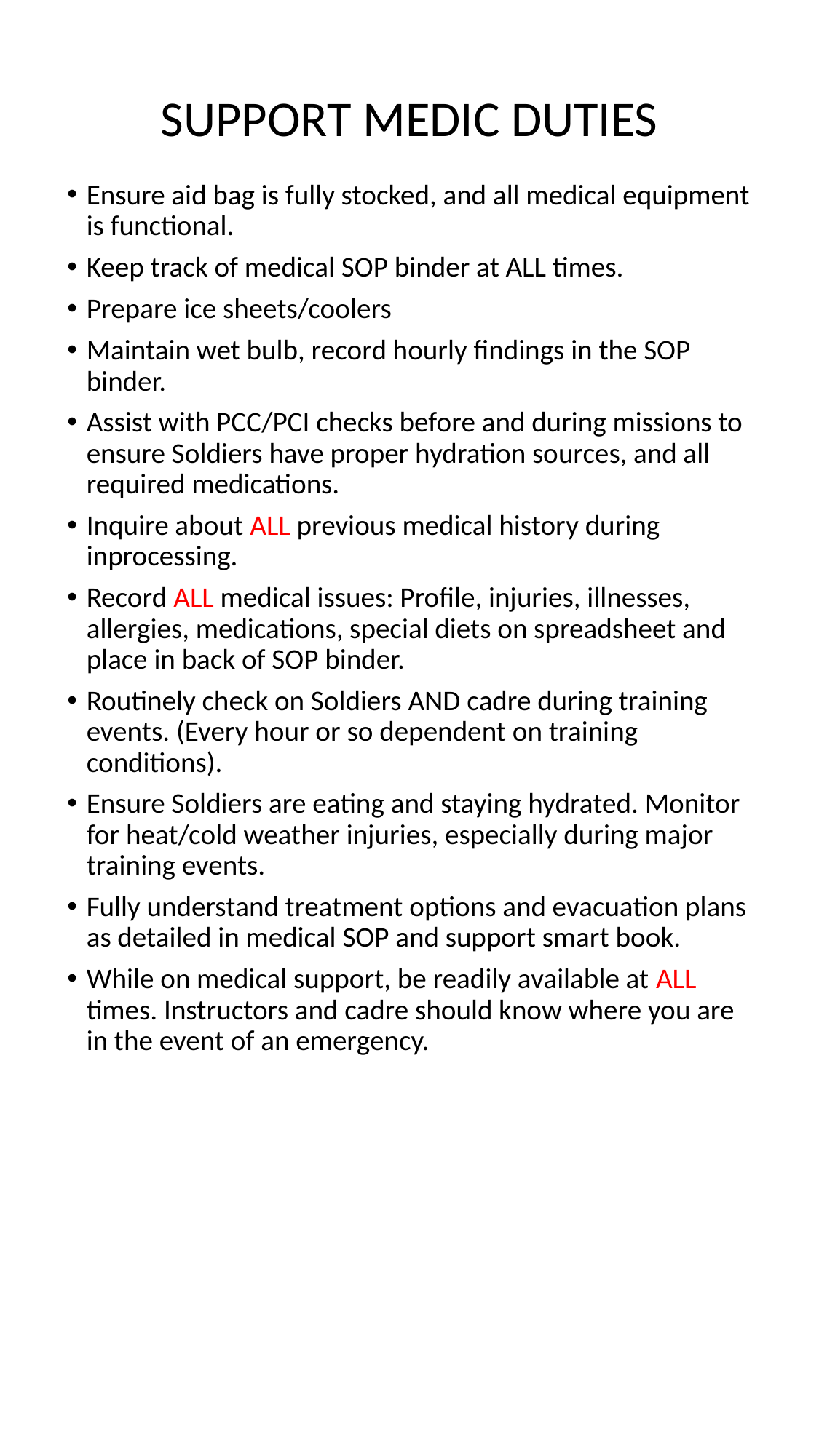

# SUPPORT MEDIC DUTIES
Ensure aid bag is fully stocked, and all medical equipment is functional.
Keep track of medical SOP binder at ALL times.
Prepare ice sheets/coolers
Maintain wet bulb, record hourly findings in the SOP binder.
Assist with PCC/PCI checks before and during missions to ensure Soldiers have proper hydration sources, and all required medications.
Inquire about ALL previous medical history during inprocessing.
Record ALL medical issues: Profile, injuries, illnesses, allergies, medications, special diets on spreadsheet and place in back of SOP binder.
Routinely check on Soldiers AND cadre during training events. (Every hour or so dependent on training conditions).
Ensure Soldiers are eating and staying hydrated. Monitor for heat/cold weather injuries, especially during major training events.
Fully understand treatment options and evacuation plans as detailed in medical SOP and support smart book.
While on medical support, be readily available at ALL times. Instructors and cadre should know where you are in the event of an emergency.